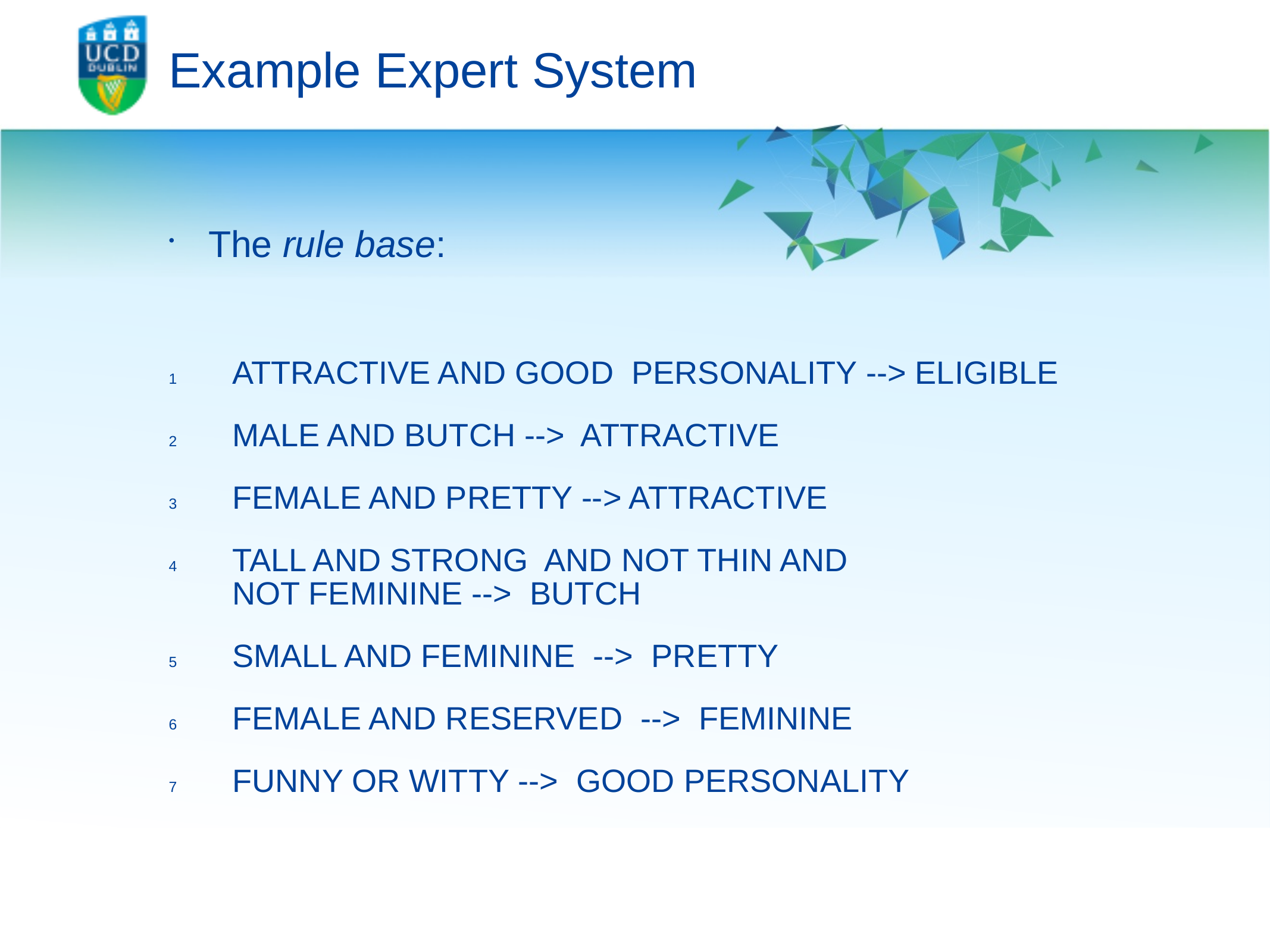

# Example Expert System
The rule base:

ATTRACTIVE AND GOOD  PERSONALITY --> ELIGIBLE
MALE AND BUTCH -->  ATTRACTIVE
FEMALE AND PRETTY --> ATTRACTIVE
TALL AND STRONG  AND NOT THIN AND
NOT FEMININE -->  BUTCH
SMALL AND FEMININE  -->  PRETTY
FEMALE AND RESERVED  -->  FEMININE
FUNNY OR WITTY -->  GOOD PERSONALITY